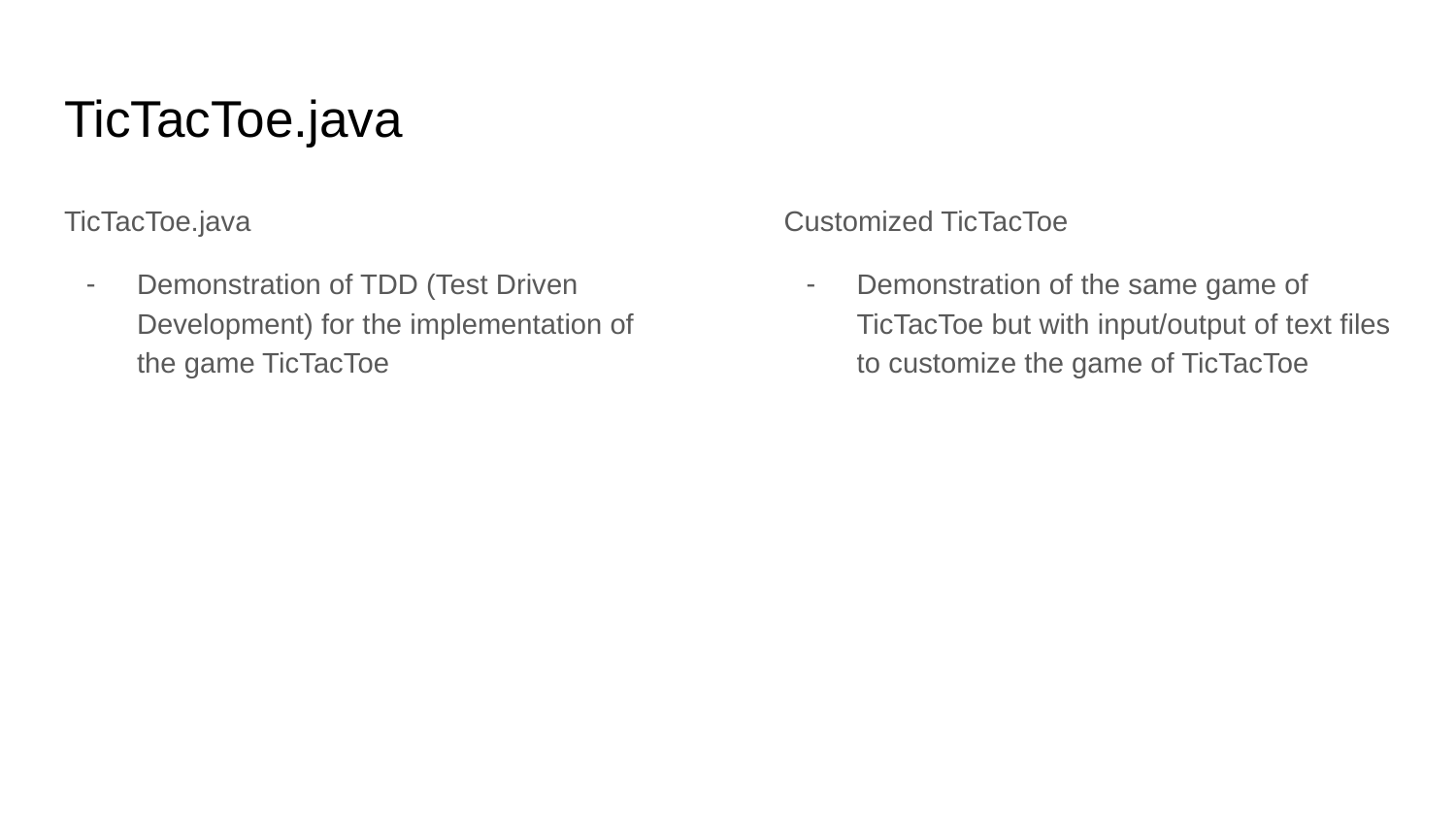

# TicTacToe.java
TicTacToe.java
Demonstration of TDD (Test Driven Development) for the implementation of the game TicTacToe
Customized TicTacToe
Demonstration of the same game of TicTacToe but with input/output of text files to customize the game of TicTacToe